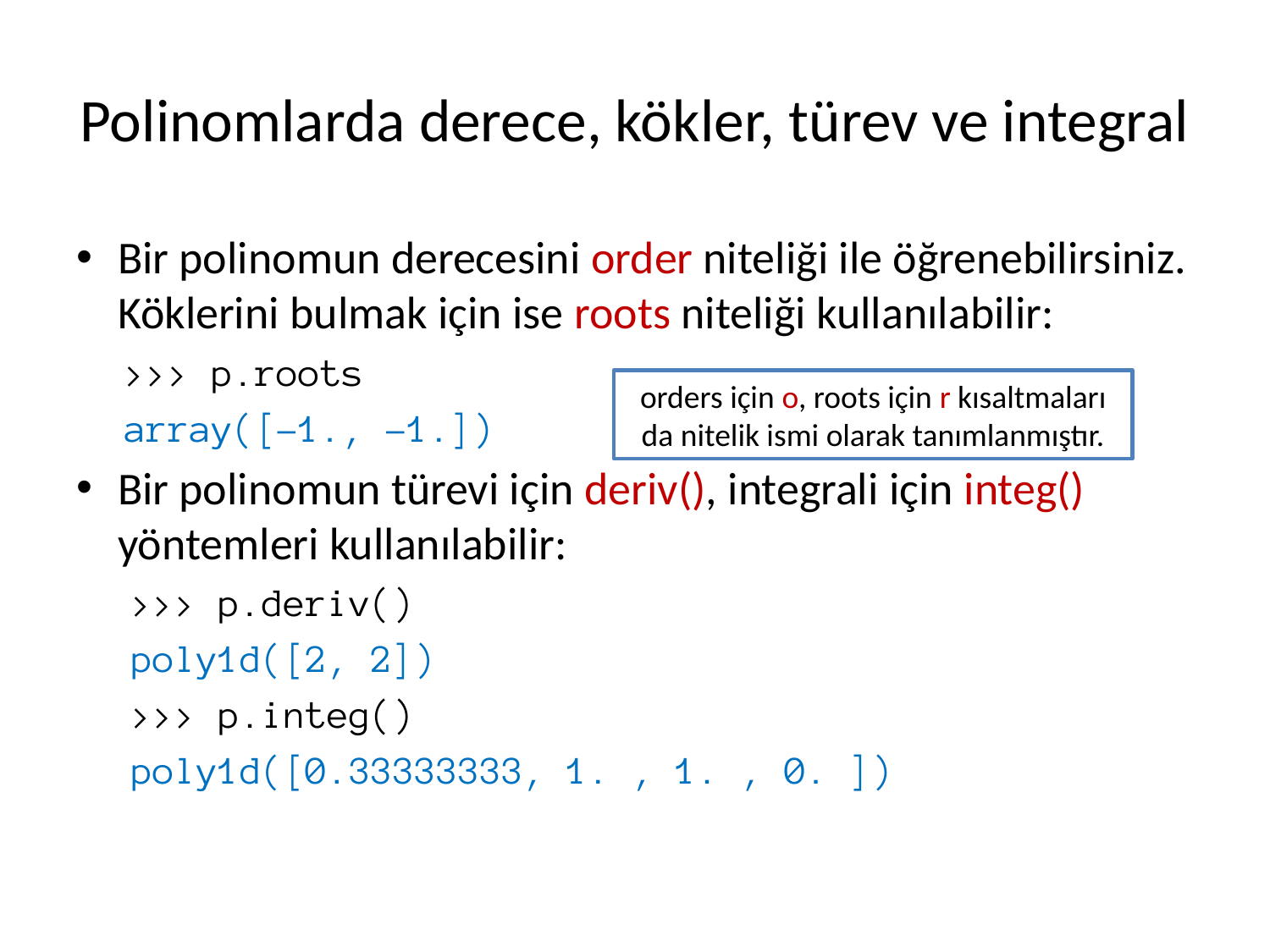

# Polinomlarda derece, kökler, türev ve integral
Bir polinomun derecesini order niteliği ile öğrenebilirsiniz. Köklerini bulmak için ise roots niteliği kullanılabilir:
>>> p.roots
array([-1., -1.])
Bir polinomun türevi için deriv(), integrali için integ() yöntemleri kullanılabilir:
>>> p.deriv()
poly1d([2, 2])
>>> p.integ()
poly1d([0.33333333, 1. , 1. , 0. ])
orders için o, roots için r kısaltmaları da nitelik ismi olarak tanımlanmıştır.